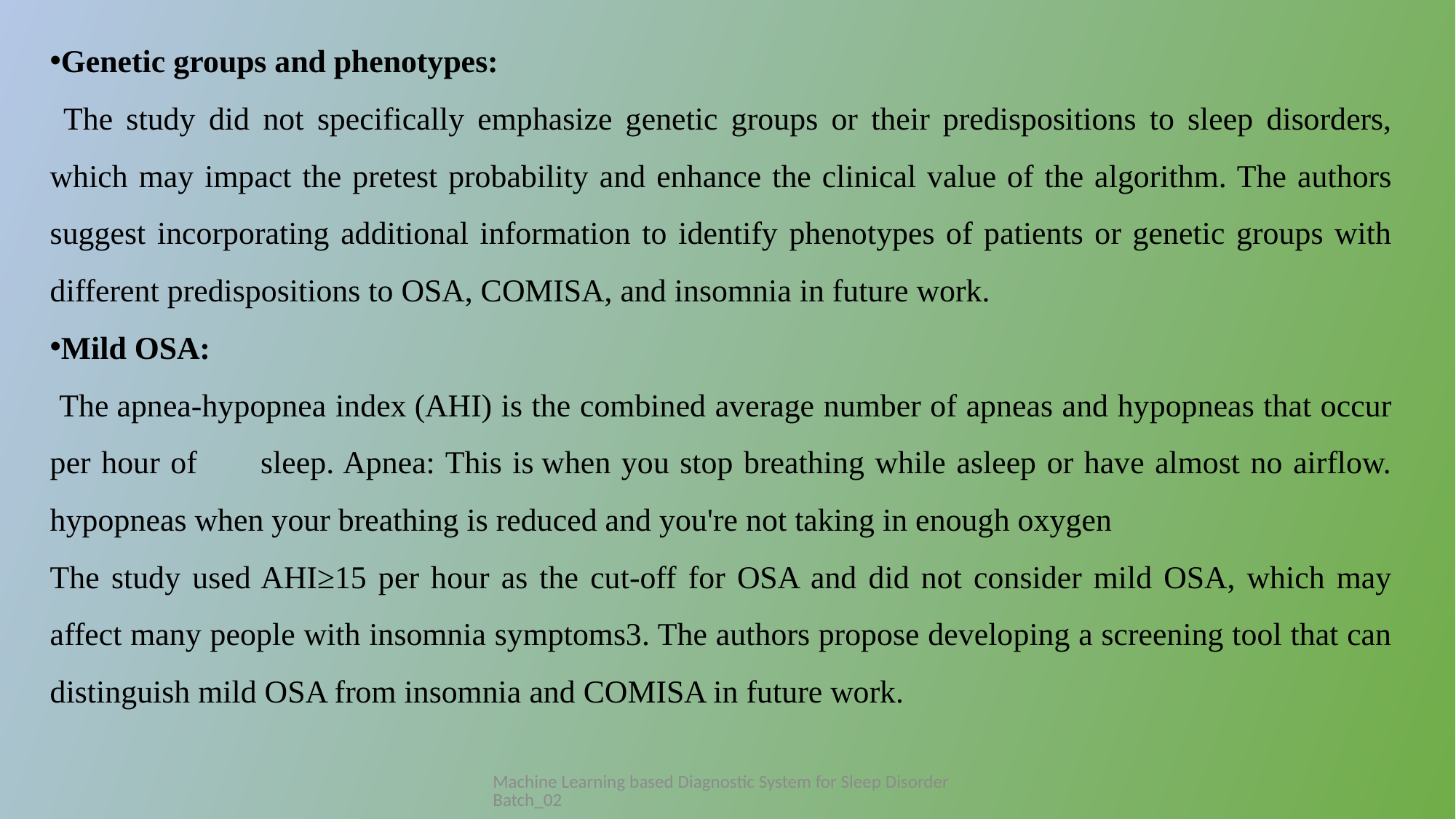

Genetic groups and phenotypes:
 The study did not specifically emphasize genetic groups or their predispositions to sleep disorders, which may impact the pretest probability and enhance the clinical value of the algorithm. The authors suggest incorporating additional information to identify phenotypes of patients or genetic groups with different predispositions to OSA, COMISA, and insomnia in future work.
Mild OSA:
 The apnea-hypopnea index (AHI) is the combined average number of apneas and hypopneas that occur per hour of      sleep. Apnea: This is when you stop breathing while asleep or have almost no airflow. hypopneas when your breathing is reduced and you're not taking in enough oxygen
The study used AHI≥15 per hour as the cut-off for OSA and did not consider mild OSA, which may affect many people with insomnia symptoms3. The authors propose developing a screening tool that can distinguish mild OSA from insomnia and COMISA in future work.

Machine Learning based Diagnostic System for Sleep Disorder  Batch_02